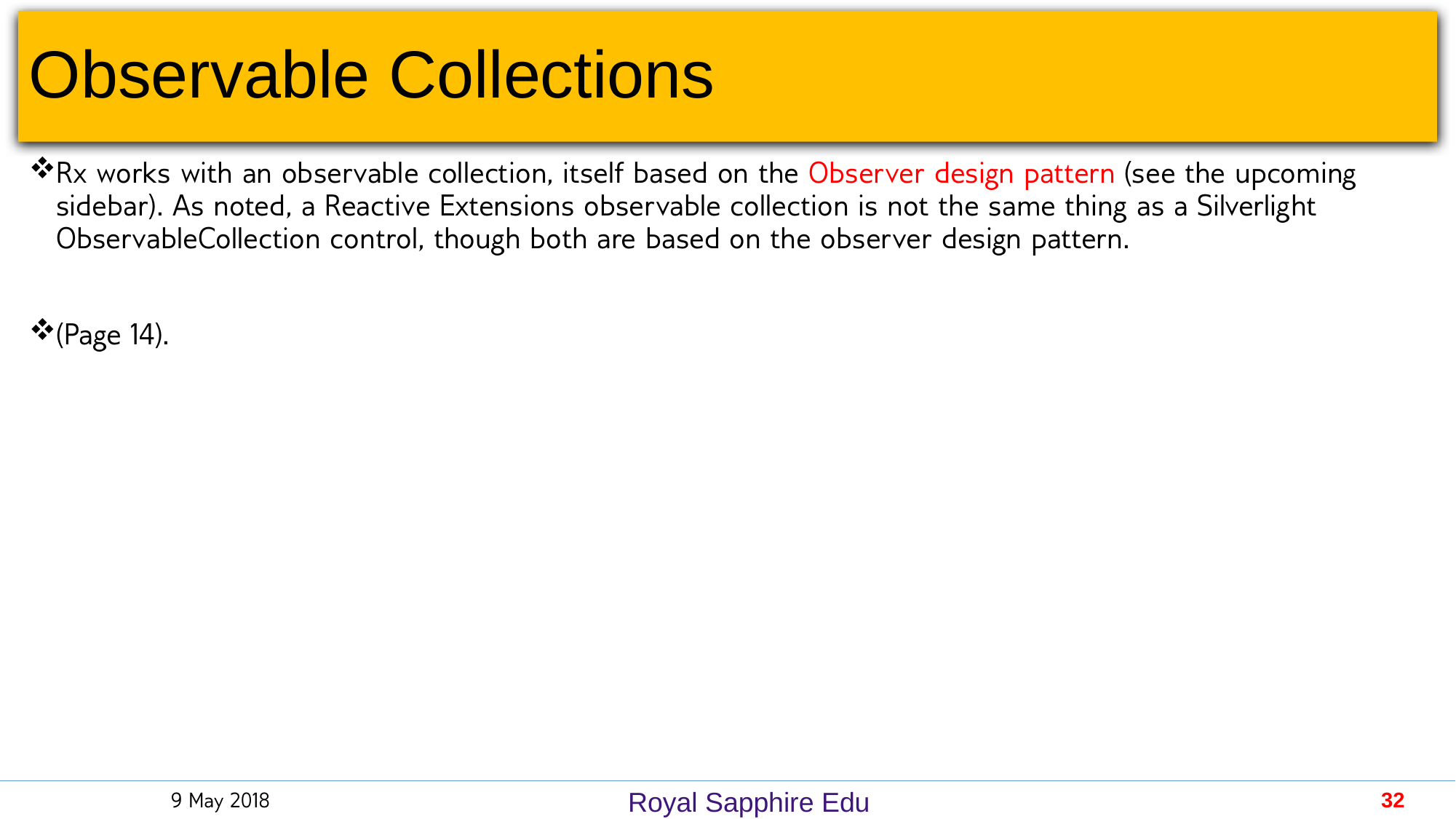

# Observable Collections
Rx works with an observable collection, itself based on the Observer design pattern (see the upcoming sidebar). As noted, a Reactive Extensions observable collection is not the same thing as a Silverlight ObservableCollection control, though both are based on the observer design pattern.

(Page 14).
9 May 2018
32